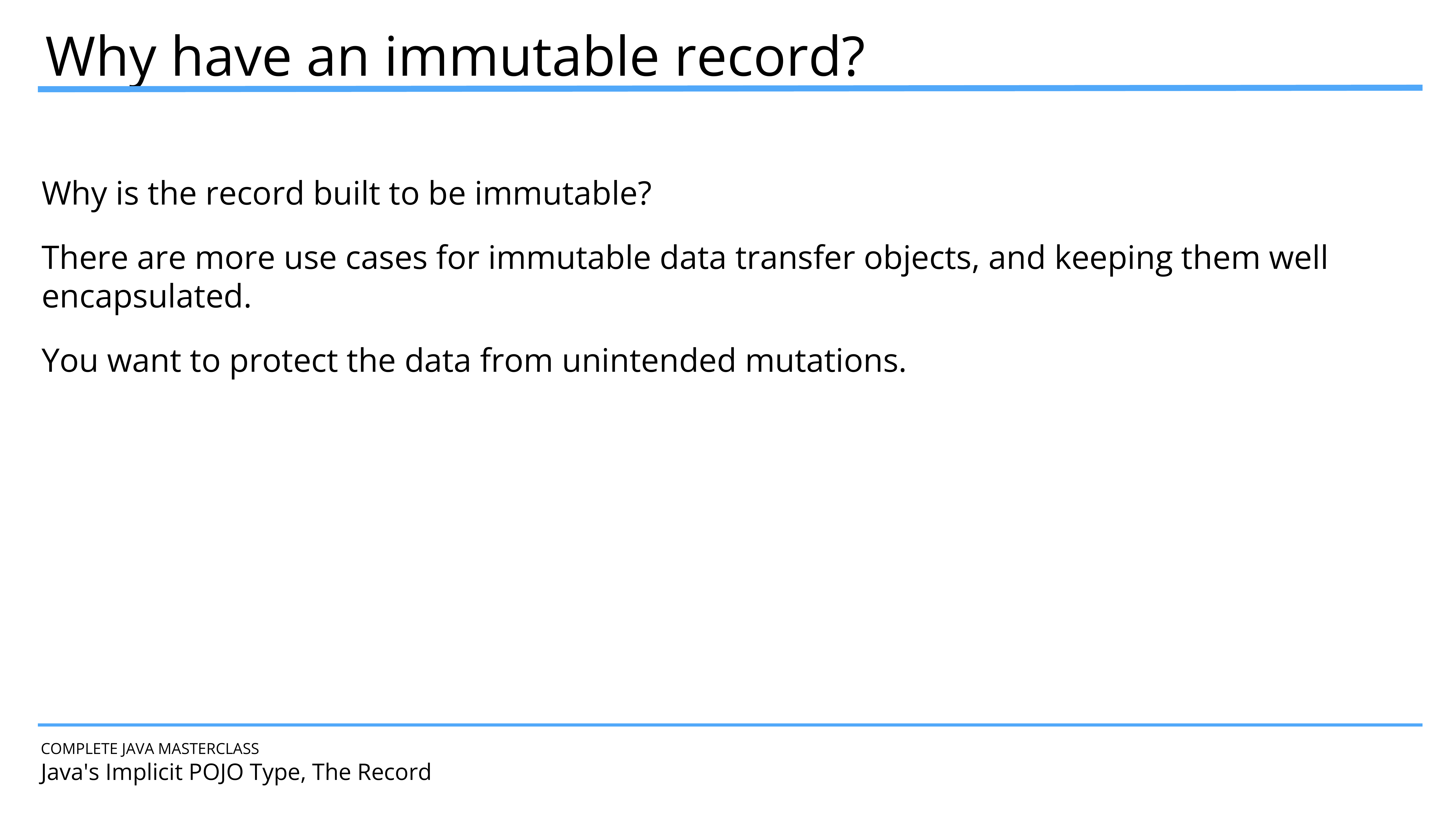

Why have an immutable record?

Why is the record built to be immutable?
There are more use cases for immutable data transfer objects, and keeping them well encapsulated.
You want to protect the data from unintended mutations.

COMPLETE JAVA MASTERCLASS
Java's Implicit POJO Type, The Record